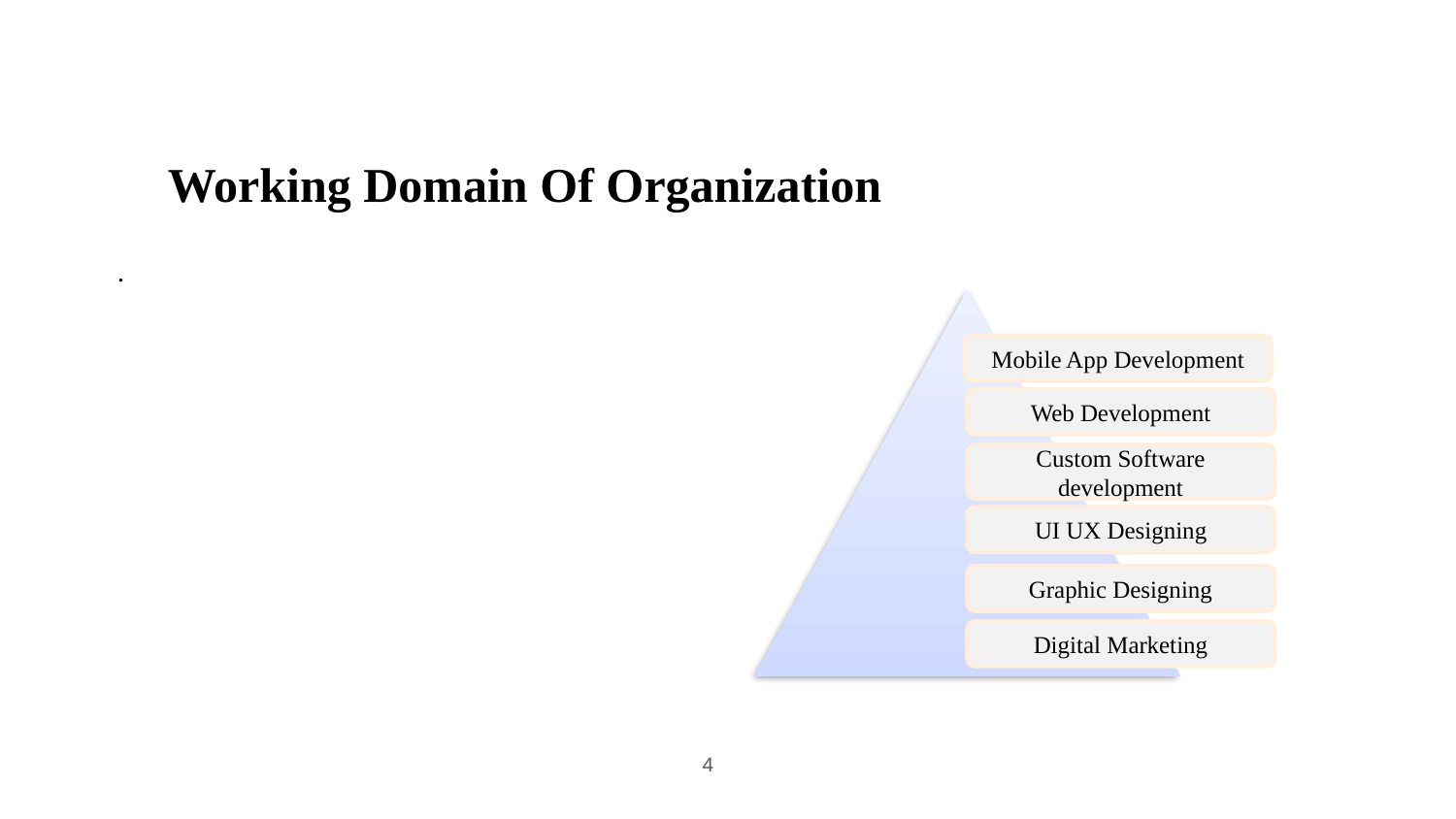

Working Domain Of Organization
.

Mobile App Development
Web Development
Custom Software development
UI UX Designing
Graphic Designing
Digital Marketing
4